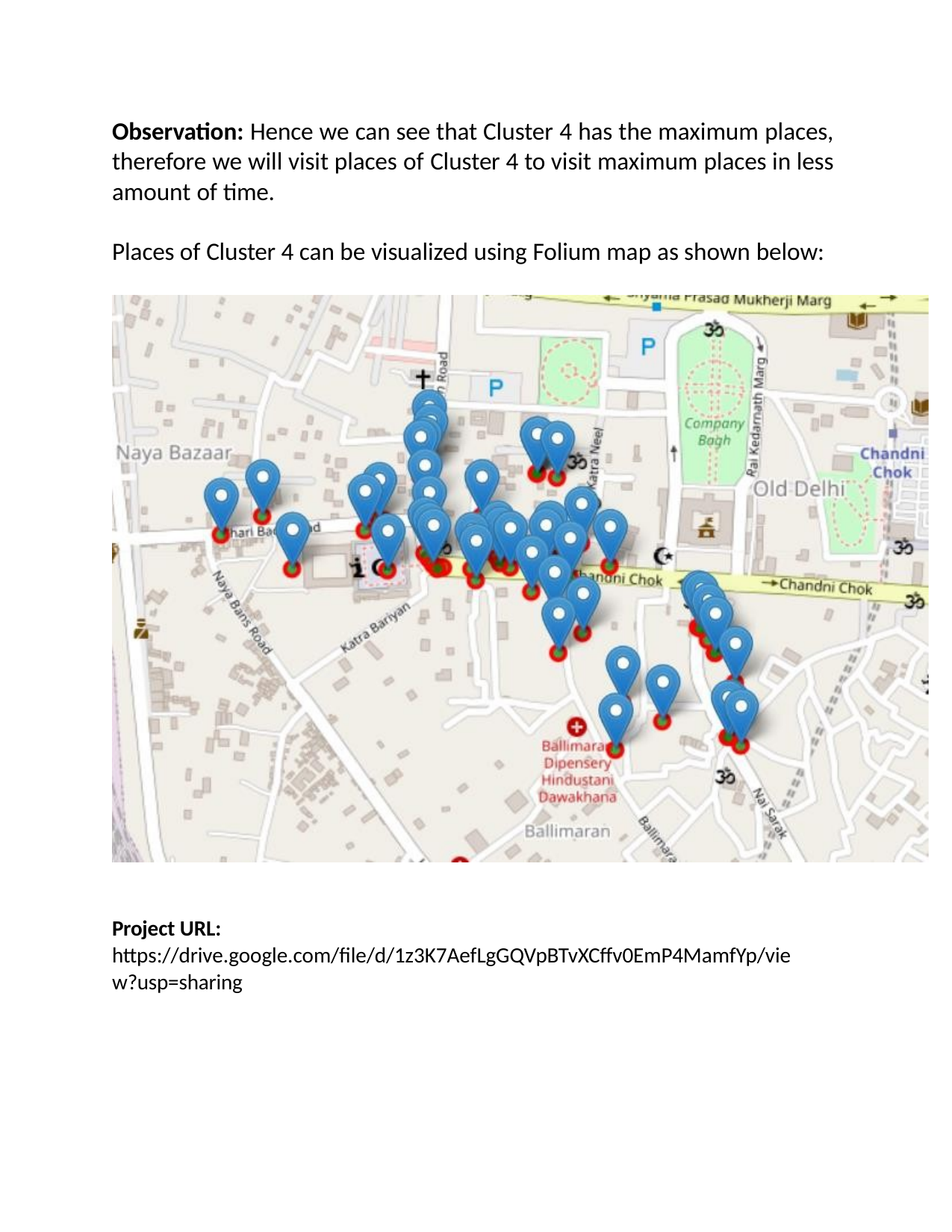

Observation: Hence we can see that Cluster 4 has the maximum places,  therefore we will visit places of Cluster 4 to visit maximum places in less  amount of time.

Places of Cluster 4 can be visualized using Folium map as shown below:

Project URL:  https://drive.google.com/file/d/1z3K7AefLgGQVpBTvXCffv0EmP4MamfYp/vie  w?usp=sharing